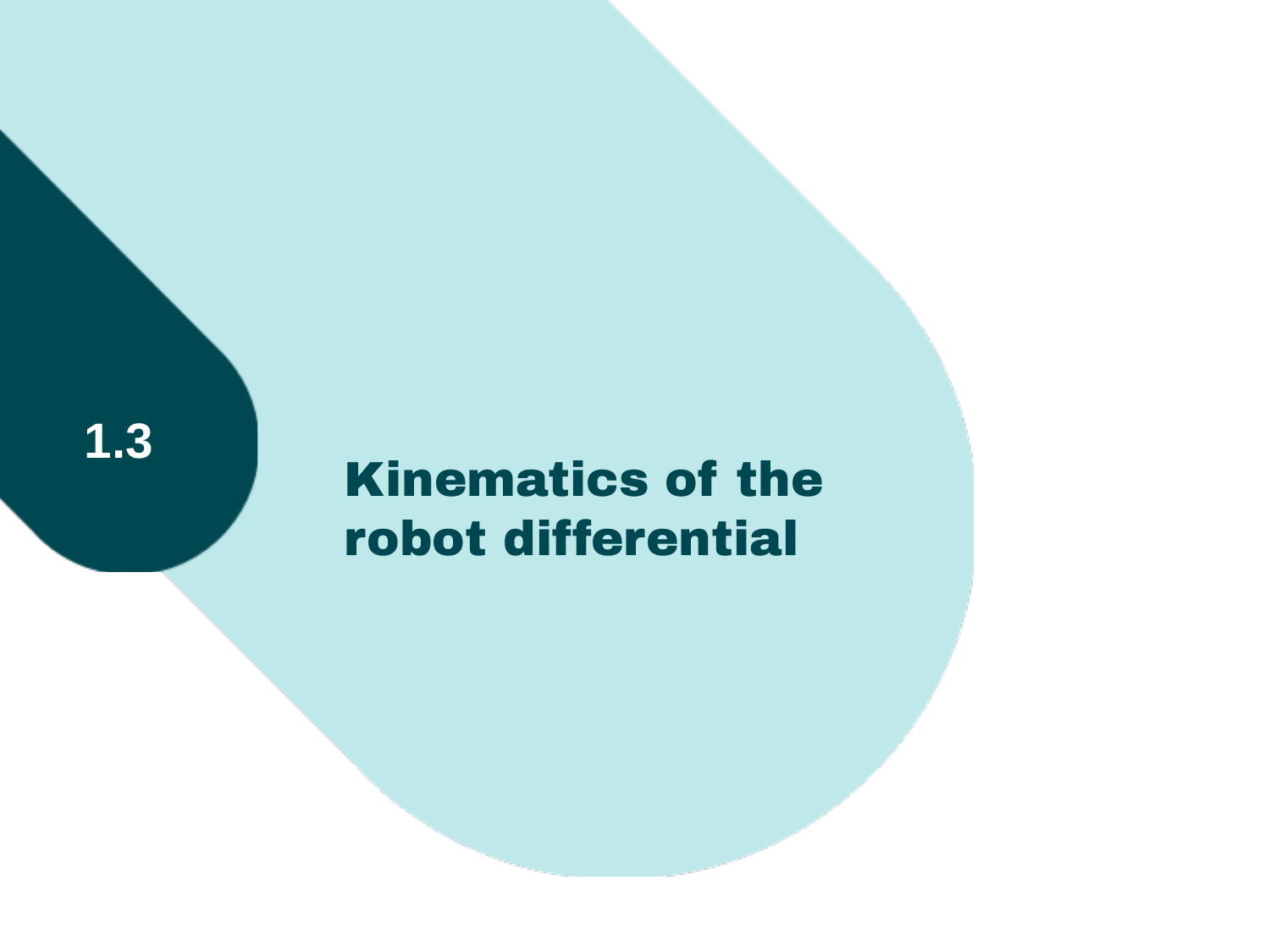

# Kinematics of the robot differential
1.3